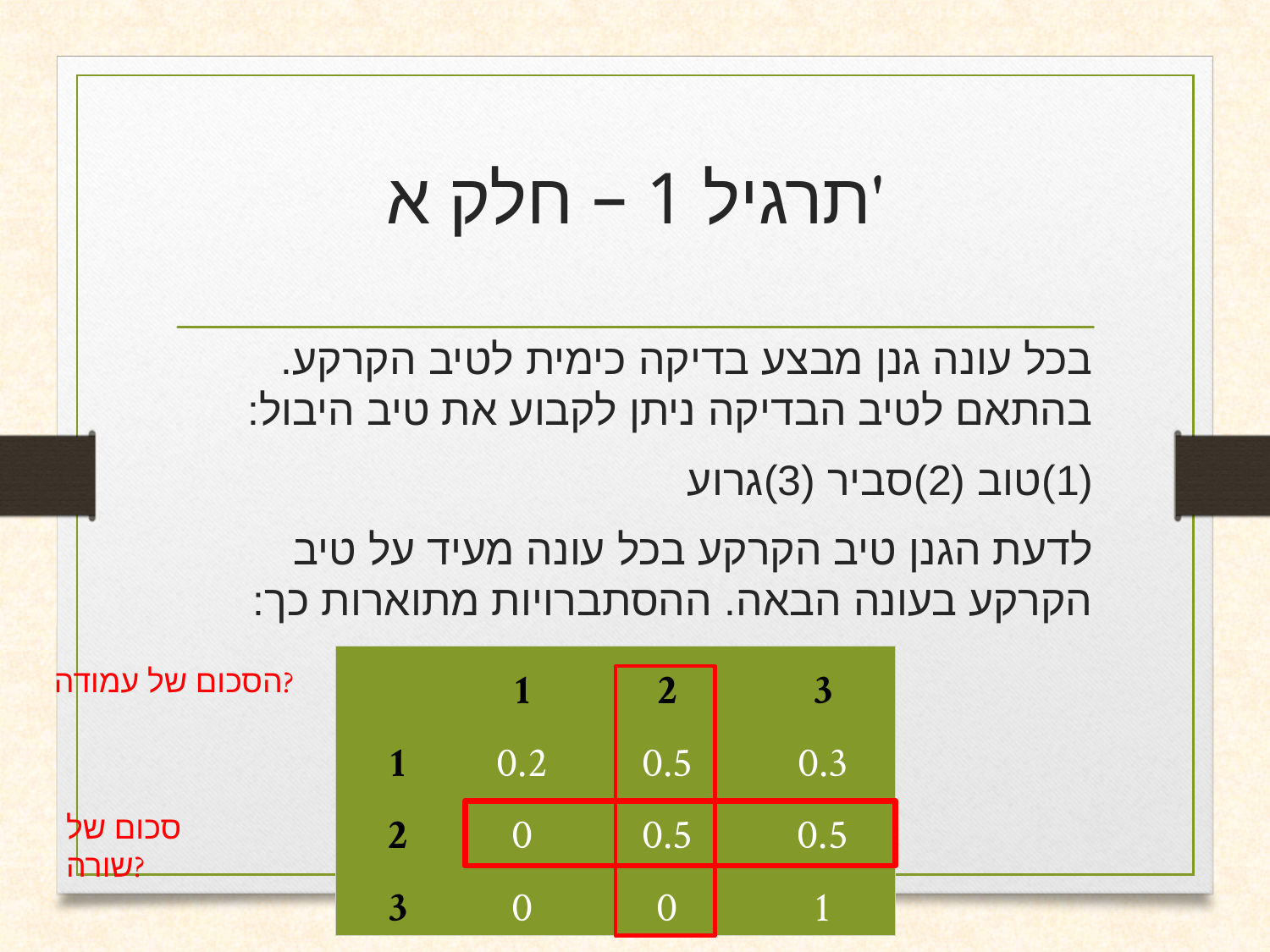

# תרגיל 1 – חלק א'
בכל עונה גנן מבצע בדיקה כימית לטיב הקרקע. בהתאם לטיב הבדיקה ניתן לקבוע את טיב היבול:
(1)טוב (2)סביר (3)גרוע
לדעת הגנן טיב הקרקע בכל עונה מעיד על טיב הקרקע בעונה הבאה. ההסתברויות מתוארות כך:

|  | 1 | 2 | 3 |
| --- | --- | --- | --- |
| 1 | 0.2 | 0.5 | 0.3 |
| 2 | 0 | 0.5 | 0.5 |
| 3 | 0 | 0 | 1 |
הסכום של עמודה?

סכום של שורה?